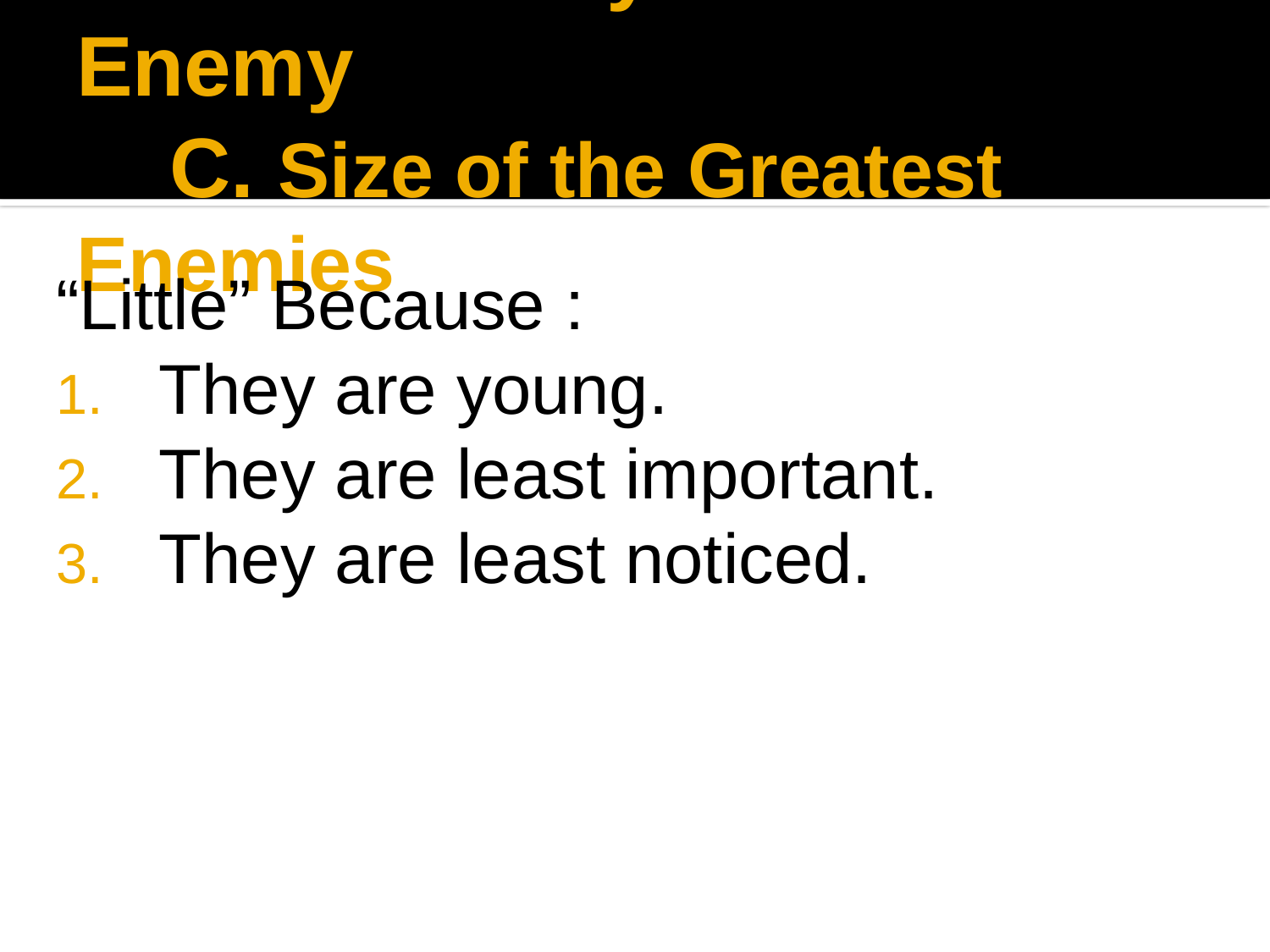

# I. The Subtlety of the Enemy C. Size of the Greatest Enemies
“Little” Because :
They are young.
They are least important.
They are least noticed.